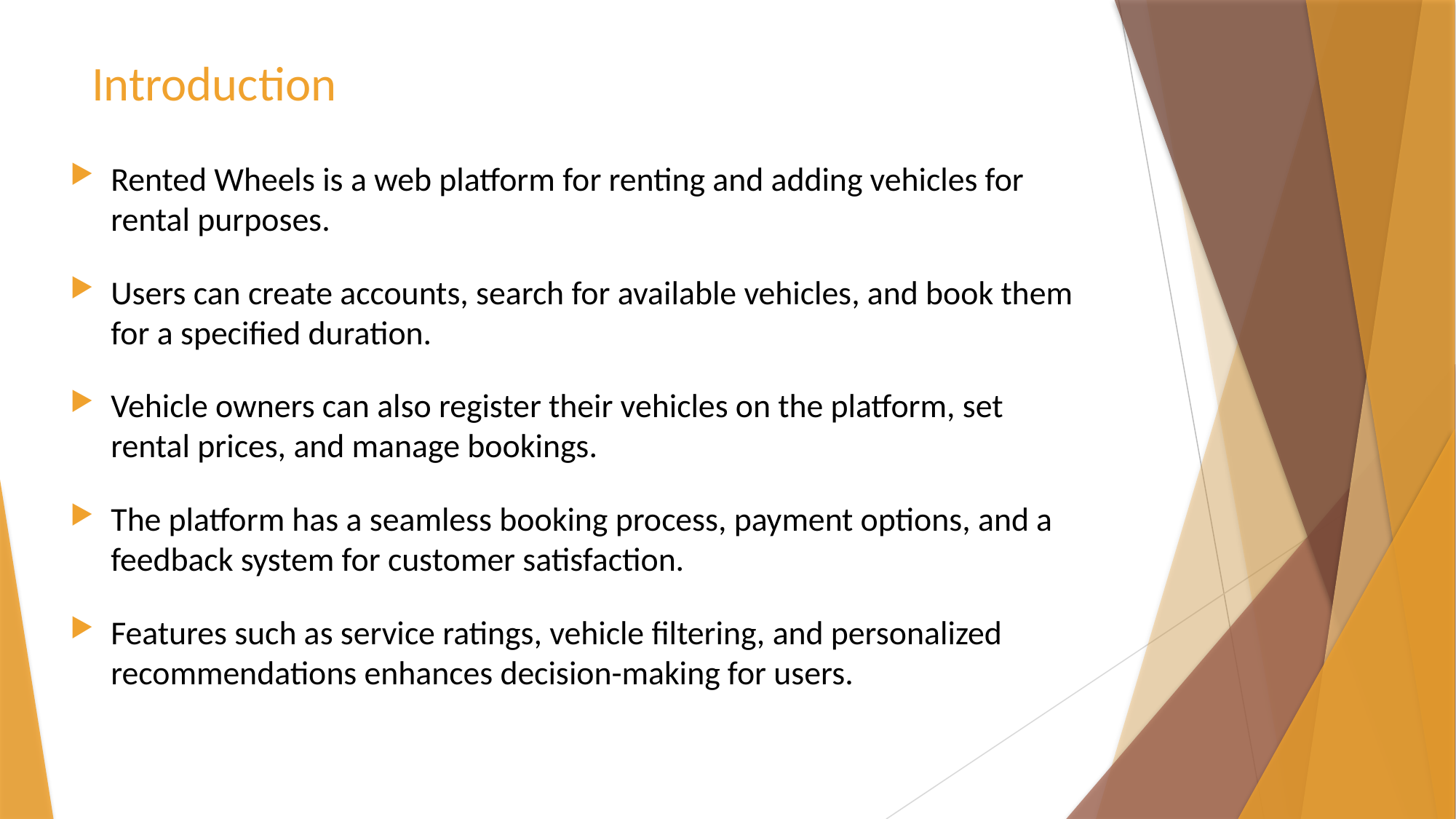

# Introduction

Rented Wheels is a web platform for renting and adding vehicles for rental purposes.
Users can create accounts, search for available vehicles, and book them for a specified duration.
Vehicle owners can also register their vehicles on the platform, set rental prices, and manage bookings.
The platform has a seamless booking process, payment options, and a feedback system for customer satisfaction.
Features such as service ratings, vehicle filtering, and personalized recommendations enhances decision-making for users.